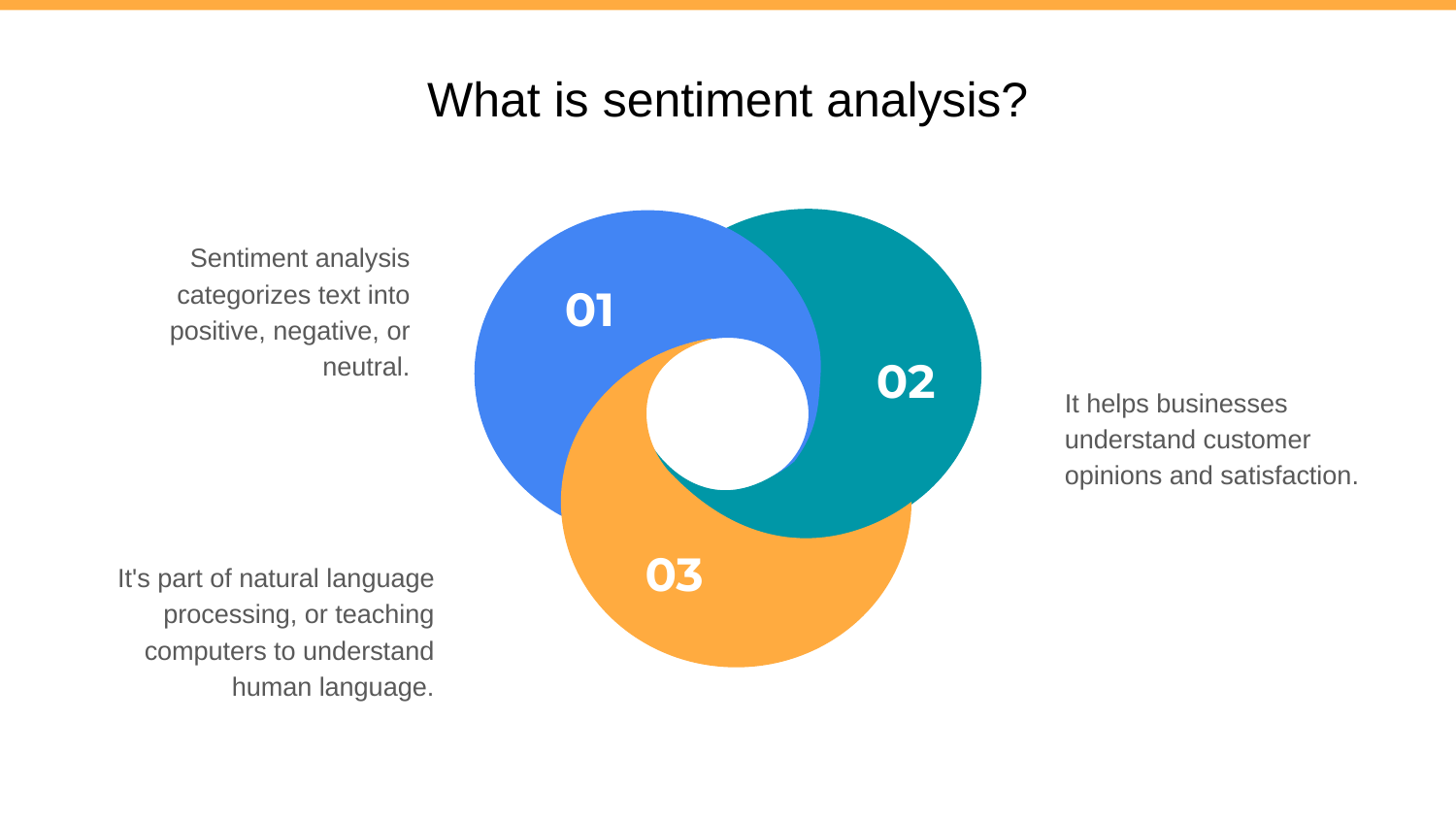

# What is sentiment analysis?
Sentiment analysis categorizes text into positive, negative, or neutral.
It helps businesses understand customer opinions and satisfaction.
It's part of natural language processing, or teaching computers to understand human language.